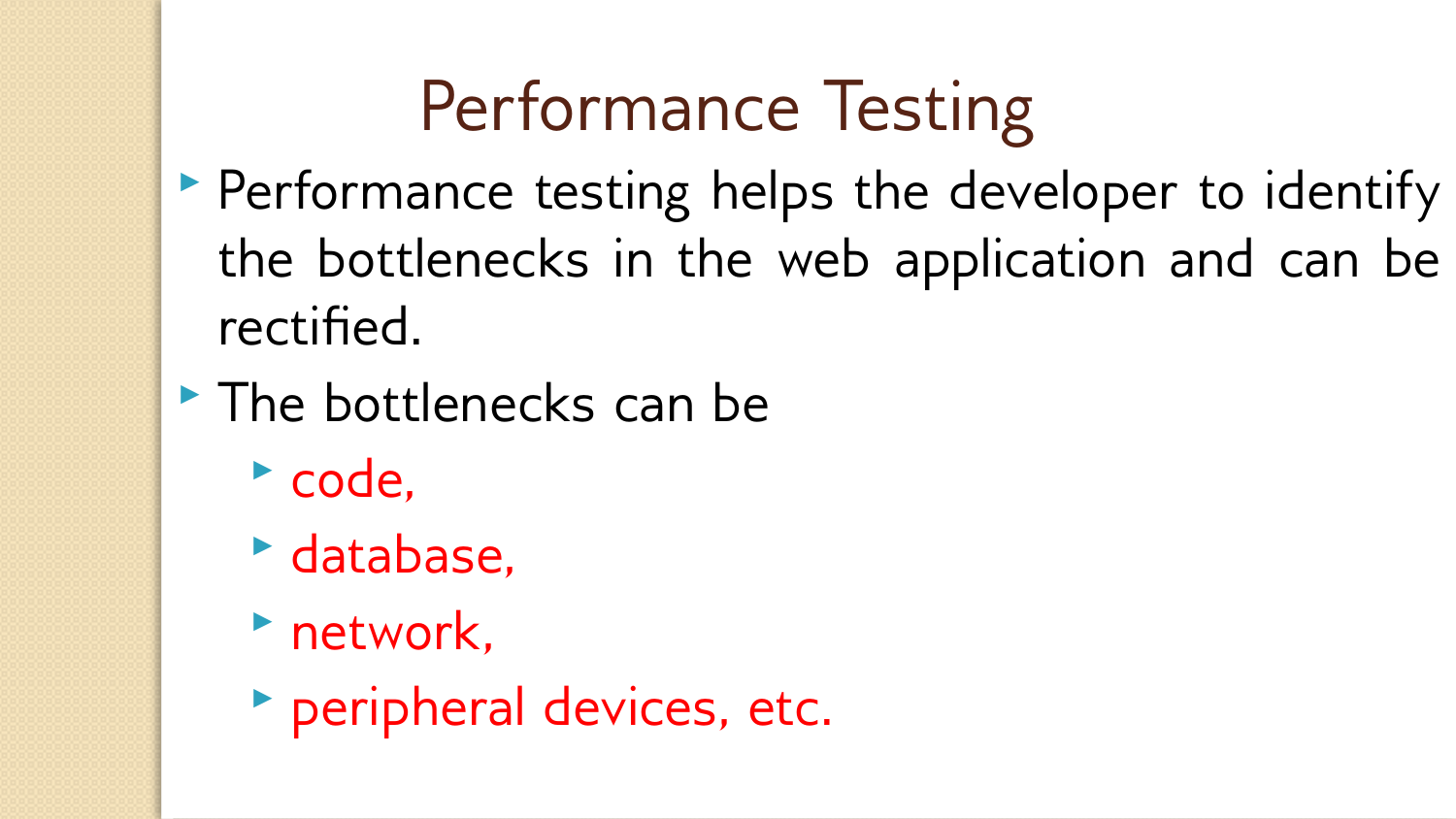

Performance Testing
Performance testing helps the developer to identify the bottlenecks in the web application and can be rectified.
The bottlenecks can be
code,
database,
network,
peripheral devices, etc.